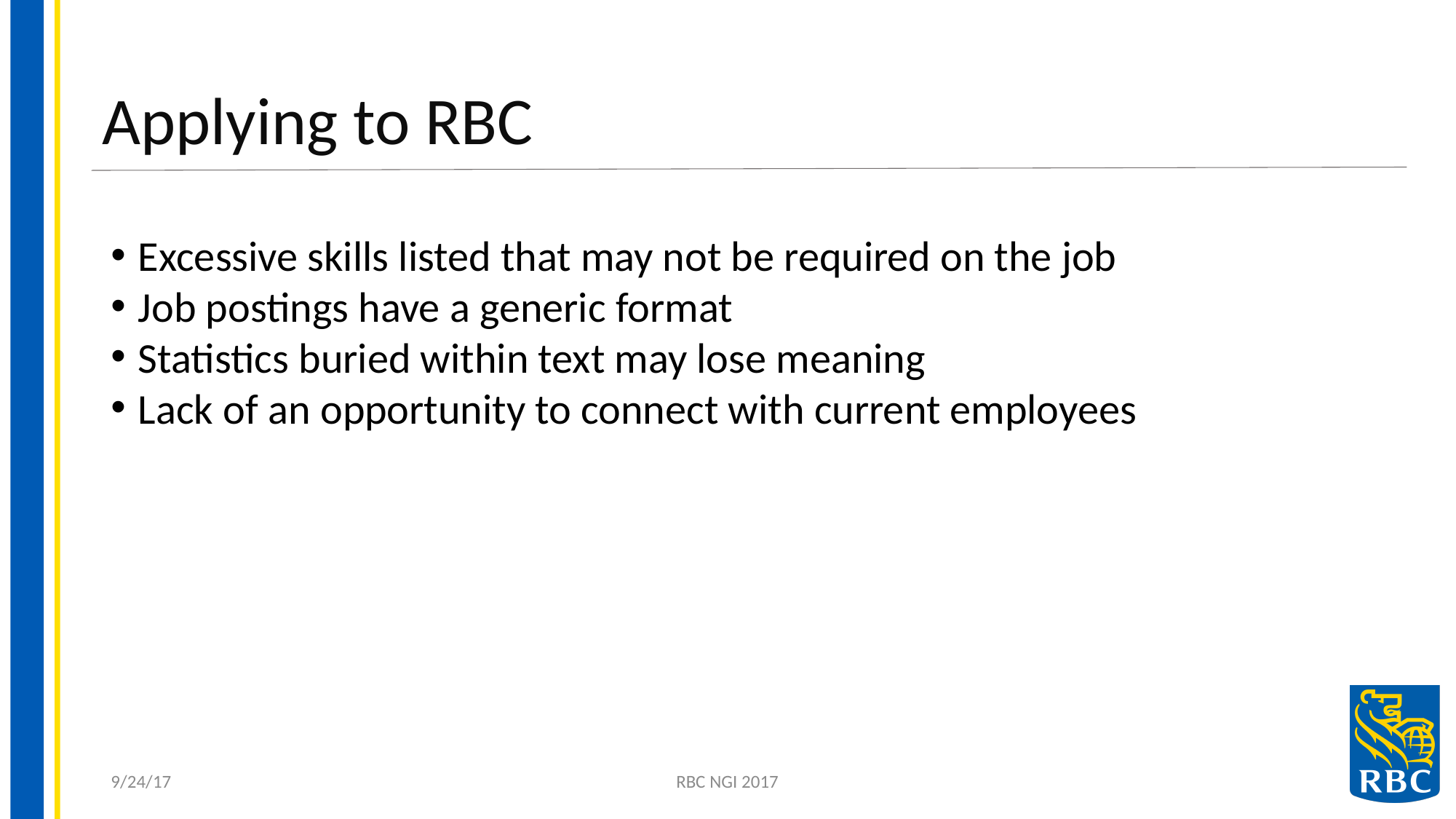

# Applying to RBC
Excessive skills listed that may not be required on the job
Job postings have a generic format
Statistics buried within text may lose meaning
Lack of an opportunity to connect with current employees
9/24/17
RBC NGI 2017